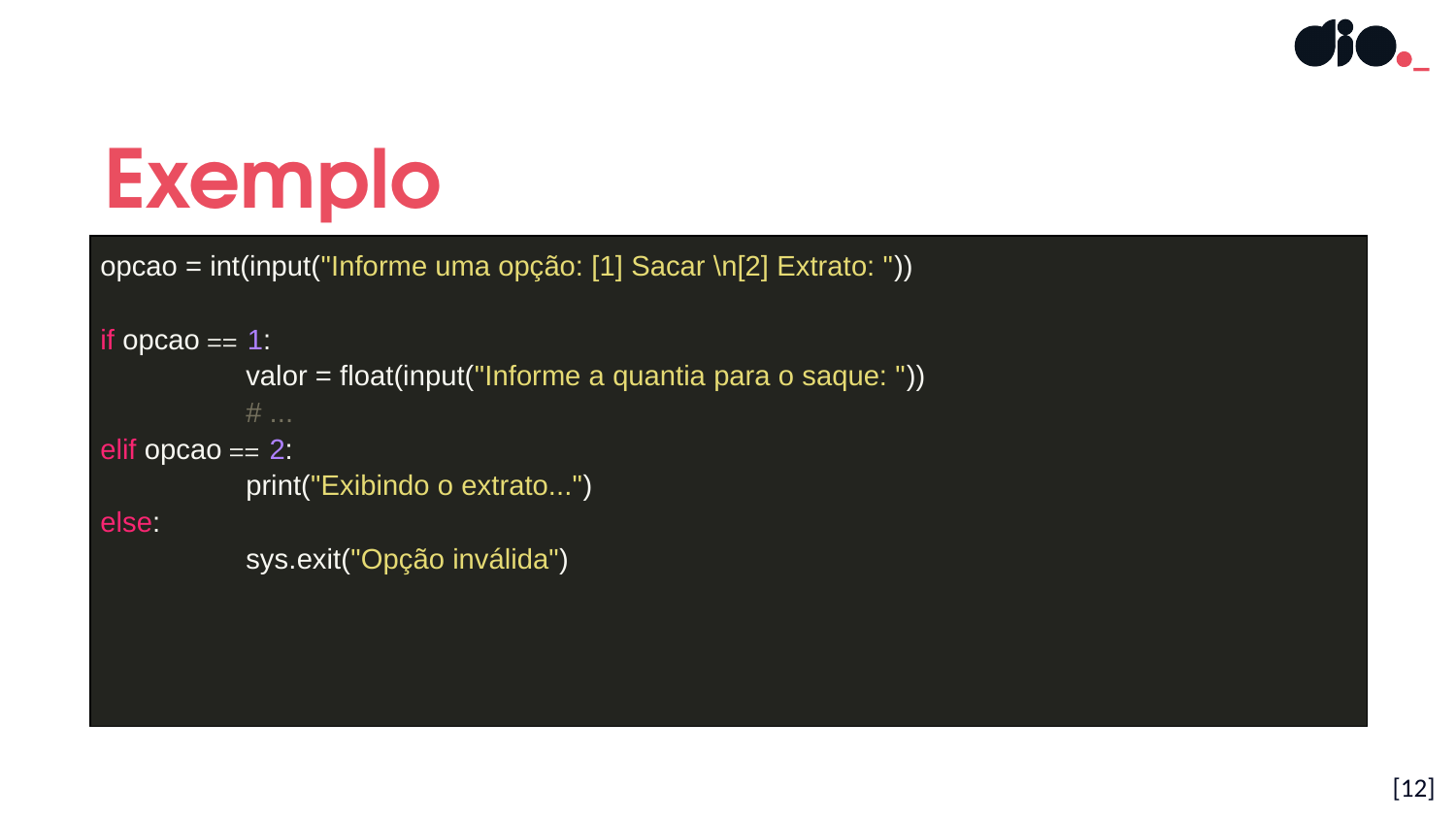

Exemplo

| opcao = int(input("Informe uma opção: [1] Sacar \n[2] Extrato: ")) if opcao == 1: valor = float(input("Informe a quantia para o saque: ")) # ... elif opcao == 2: print("Exibindo o extrato...") else: sys.exit("Opção inválida") |
| --- |
[12]